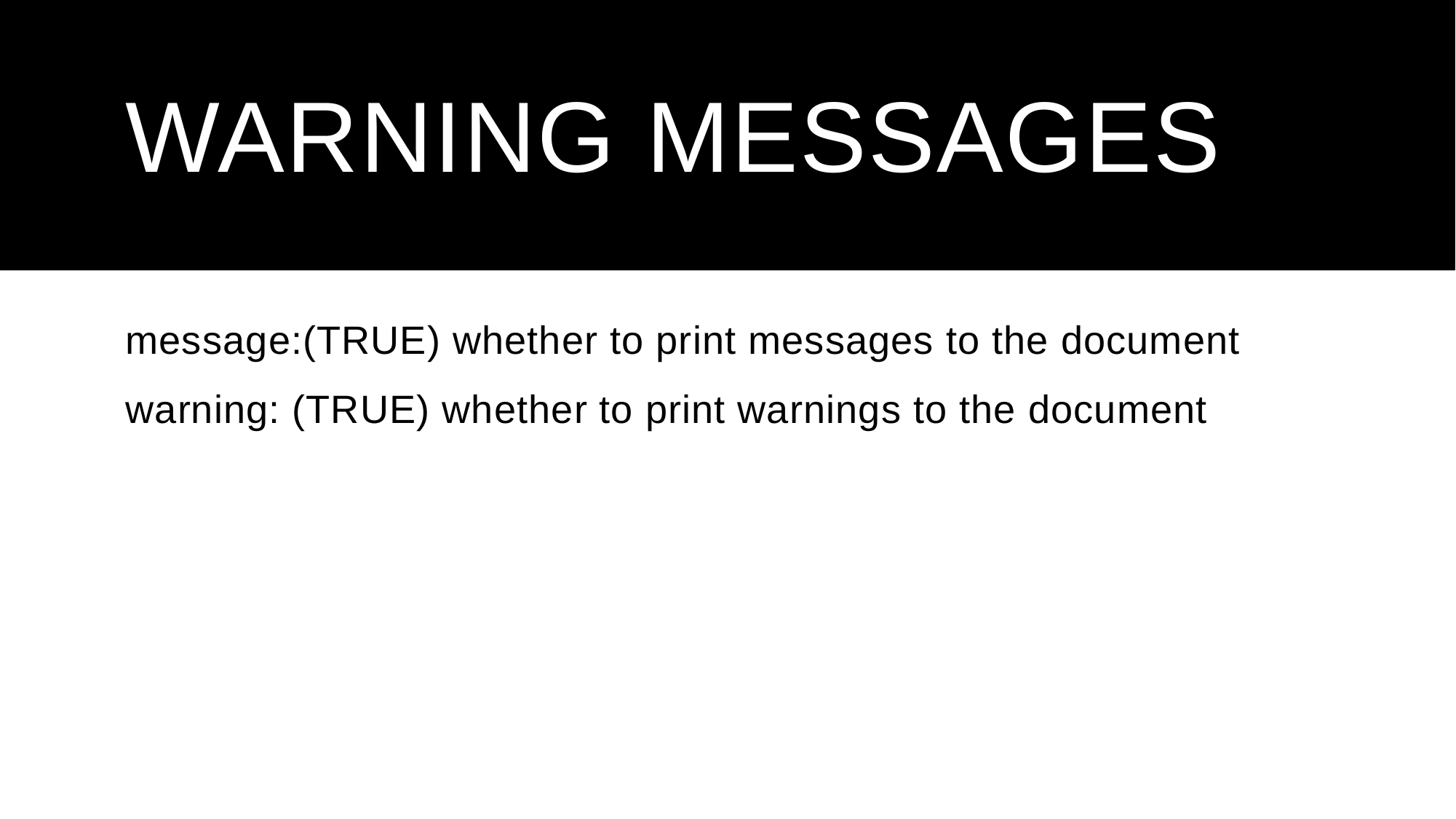

# Warning messages
message:(TRUE) whether to print messages to the document
warning: (TRUE) whether to print warnings to the document